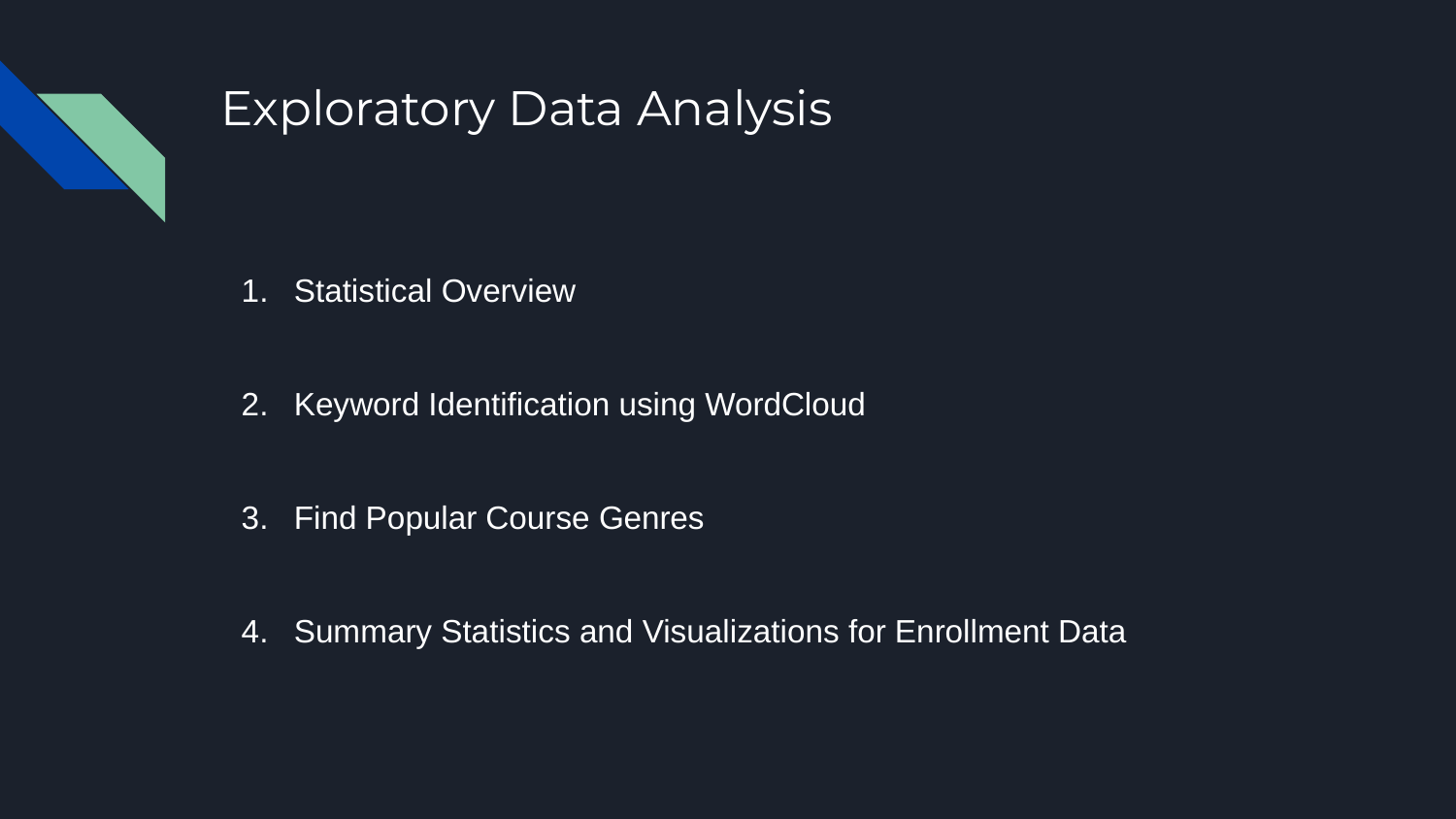

# Exploratory Data Analysis

Statistical Overview

Keyword Identification using WordCloud

Find Popular Course Genres

Summary Statistics and Visualizations for Enrollment Data